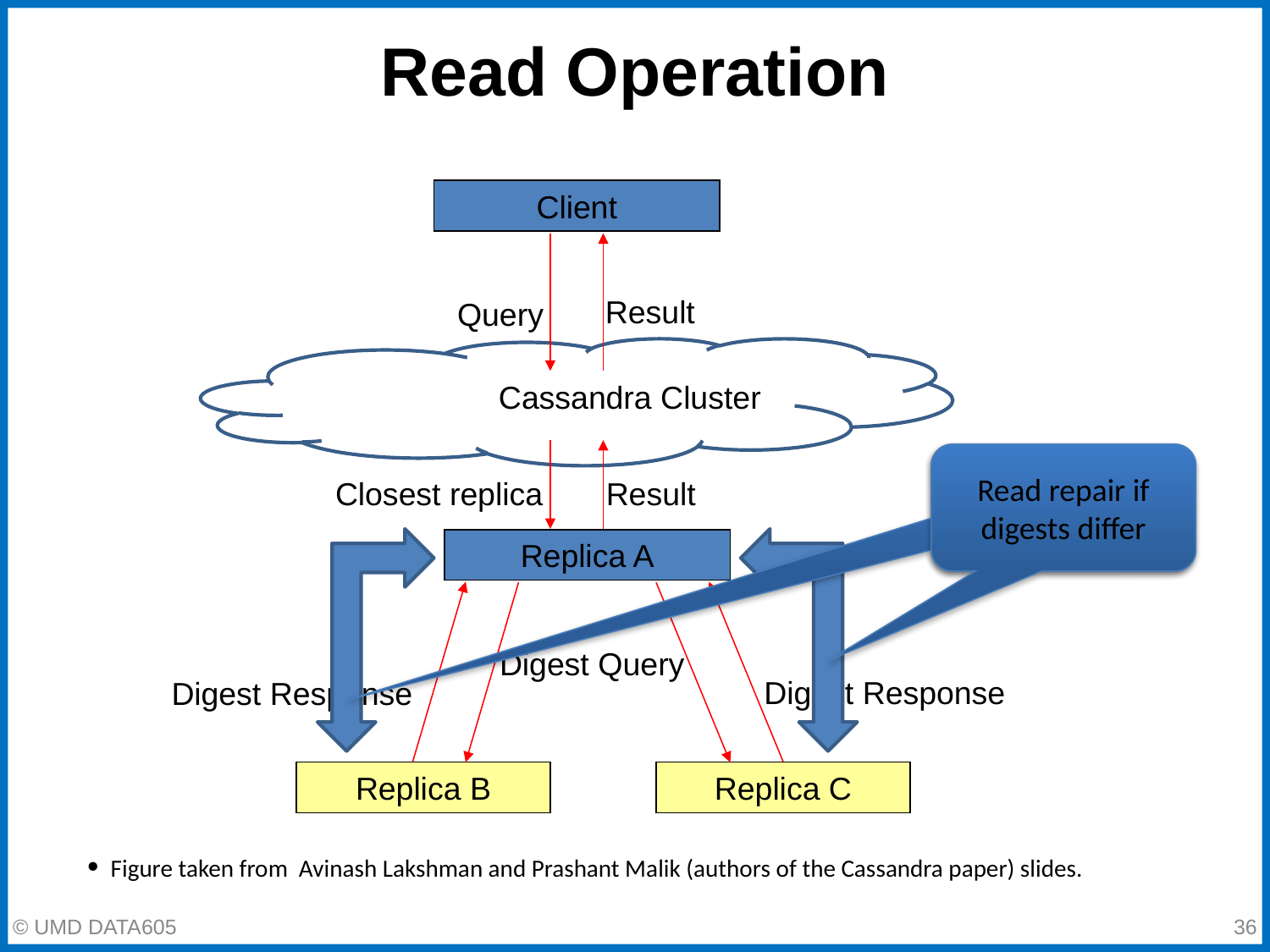

# Read Operation
Client
Result
Query

Cassandra Cluster

Read repair if digests differ
Closest replica
Result

Replica A

Digest Query
Digest Response
Digest Response
Replica B
Replica C
Figure taken from  Avinash Lakshman and Prashant Malik (authors of the Cassandra paper) slides.
36